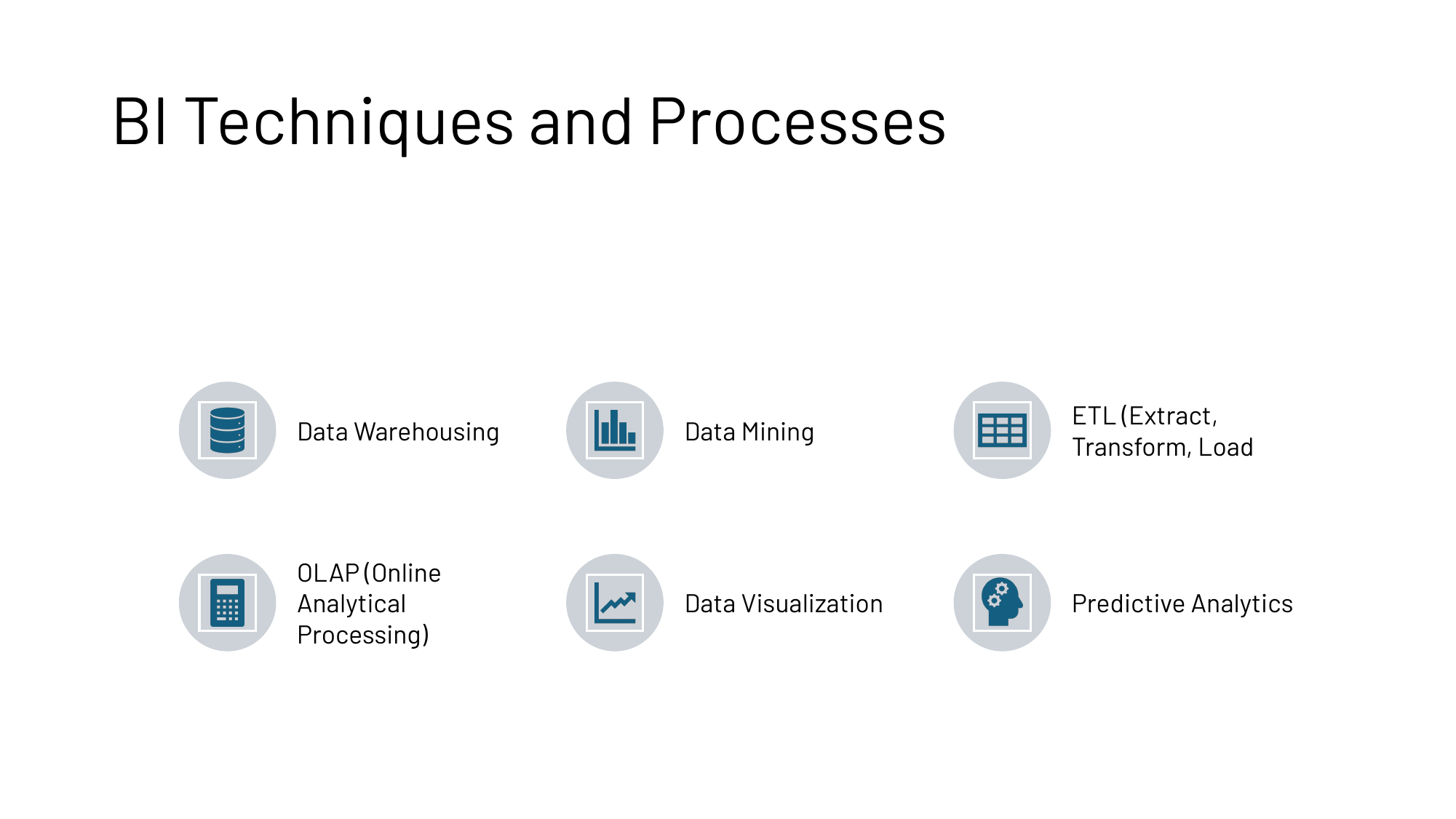

# BI Techniques and Processes
Data Warehousing
Data Mining
ETL (Extract, Transform, Load
OLAP (Online Analytical Processing)
Data Visualization
Predictive Analytics